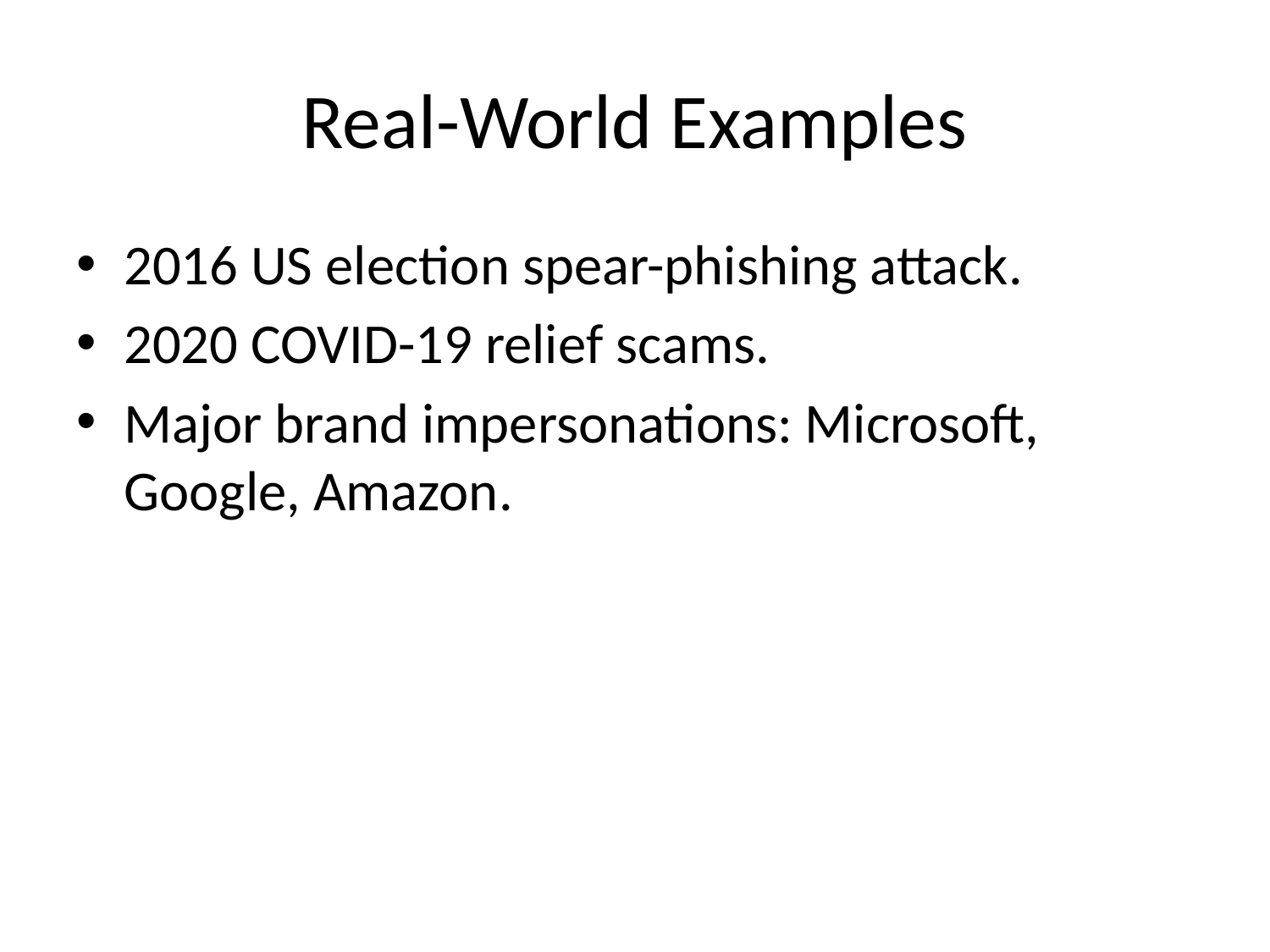

# Real-World Examples
2016 US election spear-phishing attack.
2020 COVID-19 relief scams.
Major brand impersonations: Microsoft, Google, Amazon.